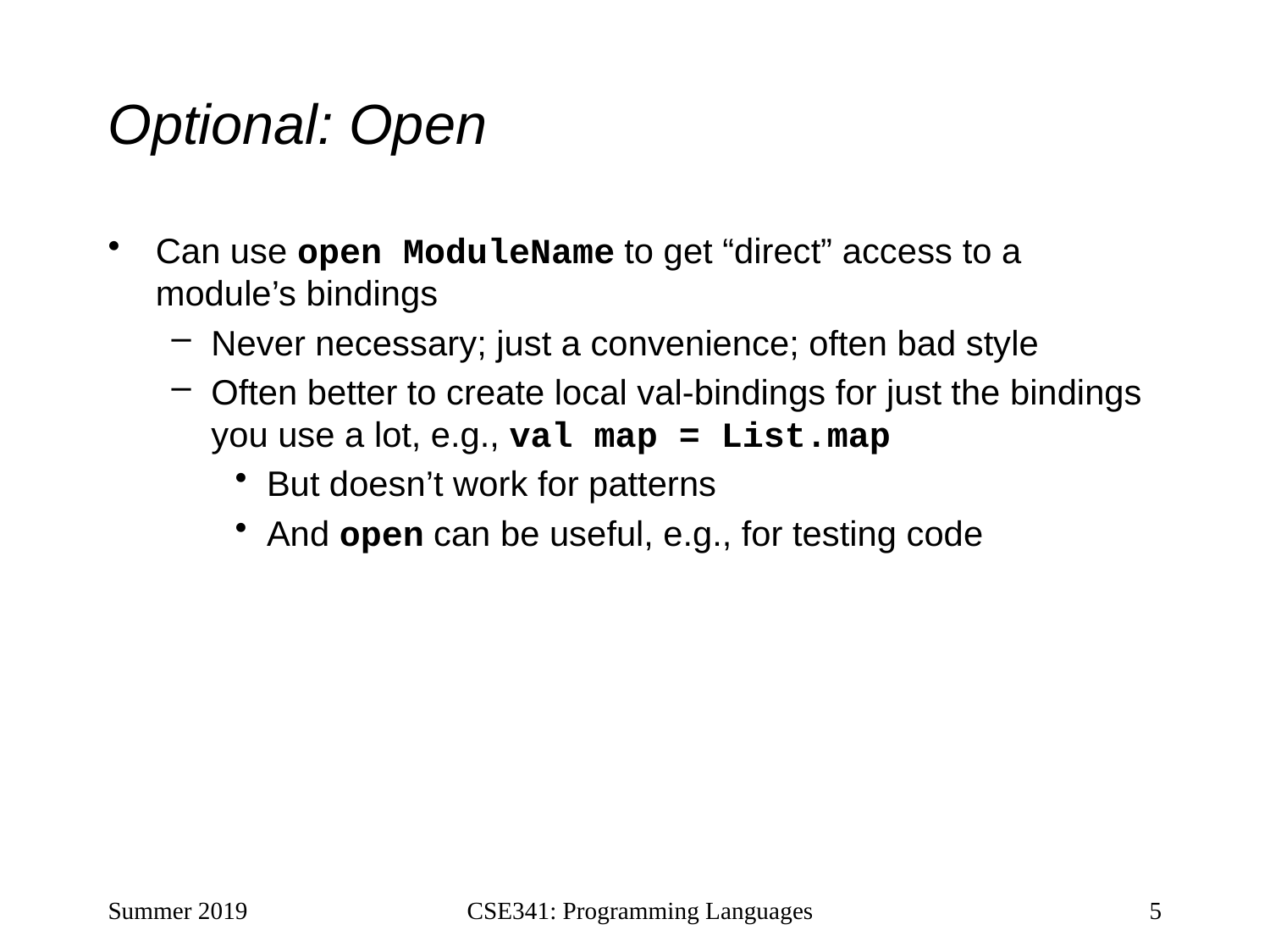

# Optional: Open
Can use open ModuleName to get “direct” access to a module’s bindings
Never necessary; just a convenience; often bad style
Often better to create local val-bindings for just the bindings you use a lot, e.g., val map = List.map
But doesn’t work for patterns
And open can be useful, e.g., for testing code
Summer 2019
CSE341: Programming Languages
5